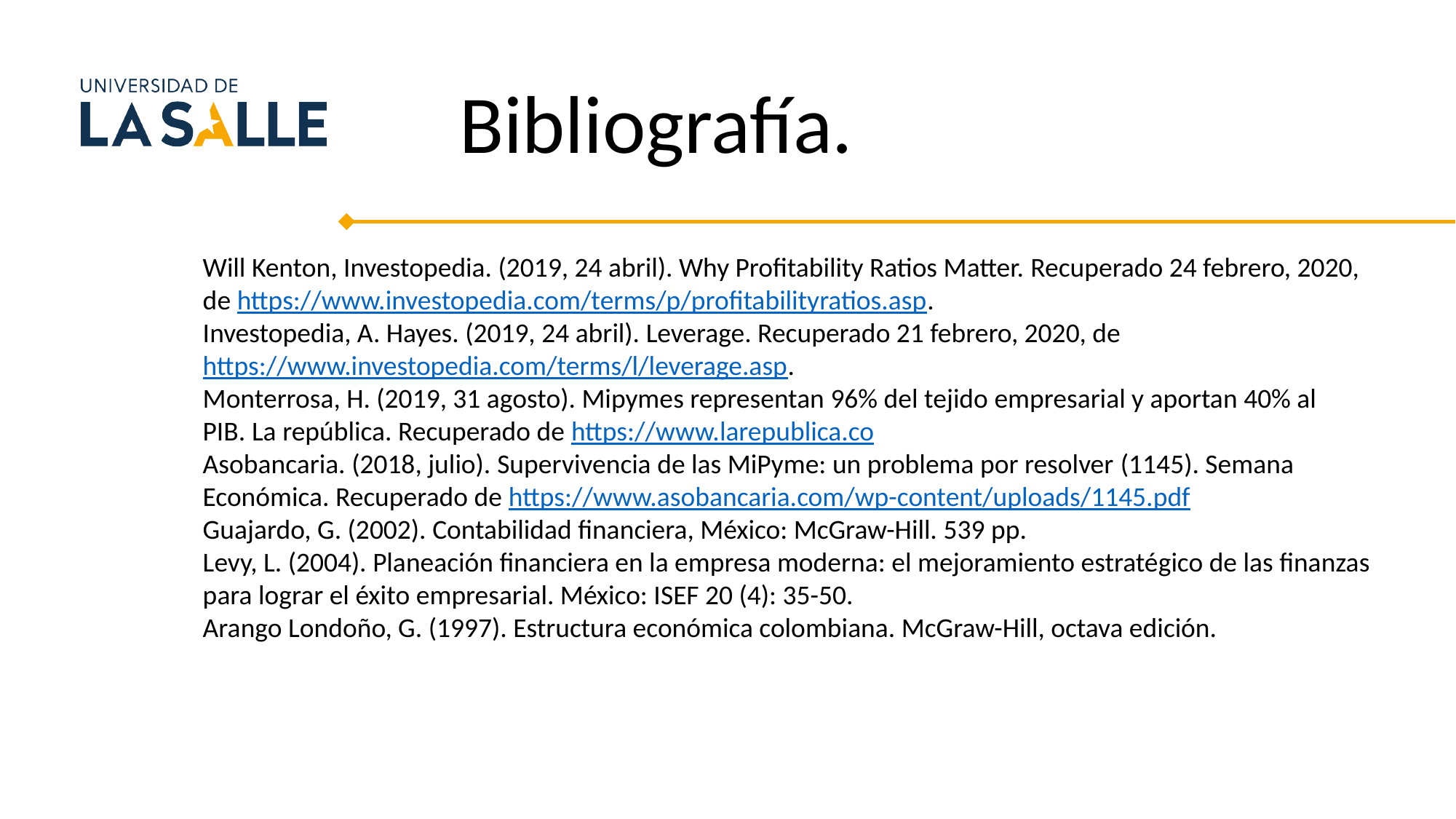

Bibliografía.

Will Kenton, Investopedia. (2019, 24 abril). Why Profitability Ratios Matter. Recuperado 24 febrero, 2020, de https://www.investopedia.com/terms/p/profitabilityratios.asp.
Investopedia, A. Hayes. (2019, 24 abril). Leverage. Recuperado 21 febrero, 2020, de https://www.investopedia.com/terms/l/leverage.asp.
Monterrosa, H. (2019, 31 agosto). Mipymes representan 96% del tejido empresarial y aportan 40% al PIB. La república. Recuperado de https://www.larepublica.co
Asobancaria. (2018, julio). Supervivencia de las MiPyme: un problema por resolver (1145). Semana Económica. Recuperado de https://www.asobancaria.com/wp-content/uploads/1145.pdf
Guajardo, G. (2002). Contabilidad financiera, México: McGraw-Hill. 539 pp.
Levy, L. (2004). Planeación financiera en la empresa moderna: el mejoramiento estratégico de las finanzas para lograr el éxito empresarial. México: ISEF 20 (4): 35-50.
Arango Londoño, G. (1997). Estructura económica colombiana. McGraw-Hill, octava edición.